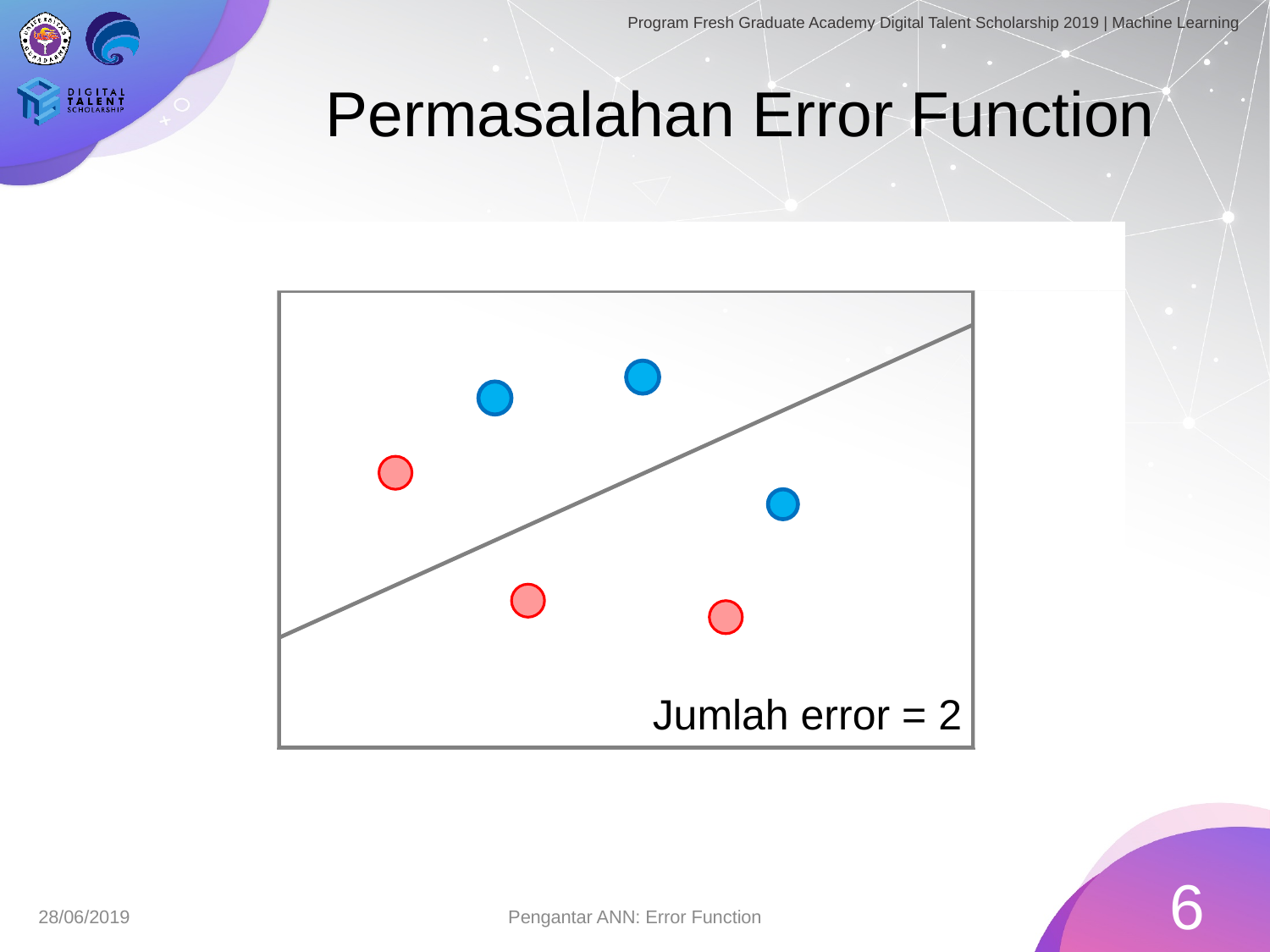

# Permasalahan Error Function

Jumlah error = 2

6
28/06/2019
Pengantar ANN: Error Function